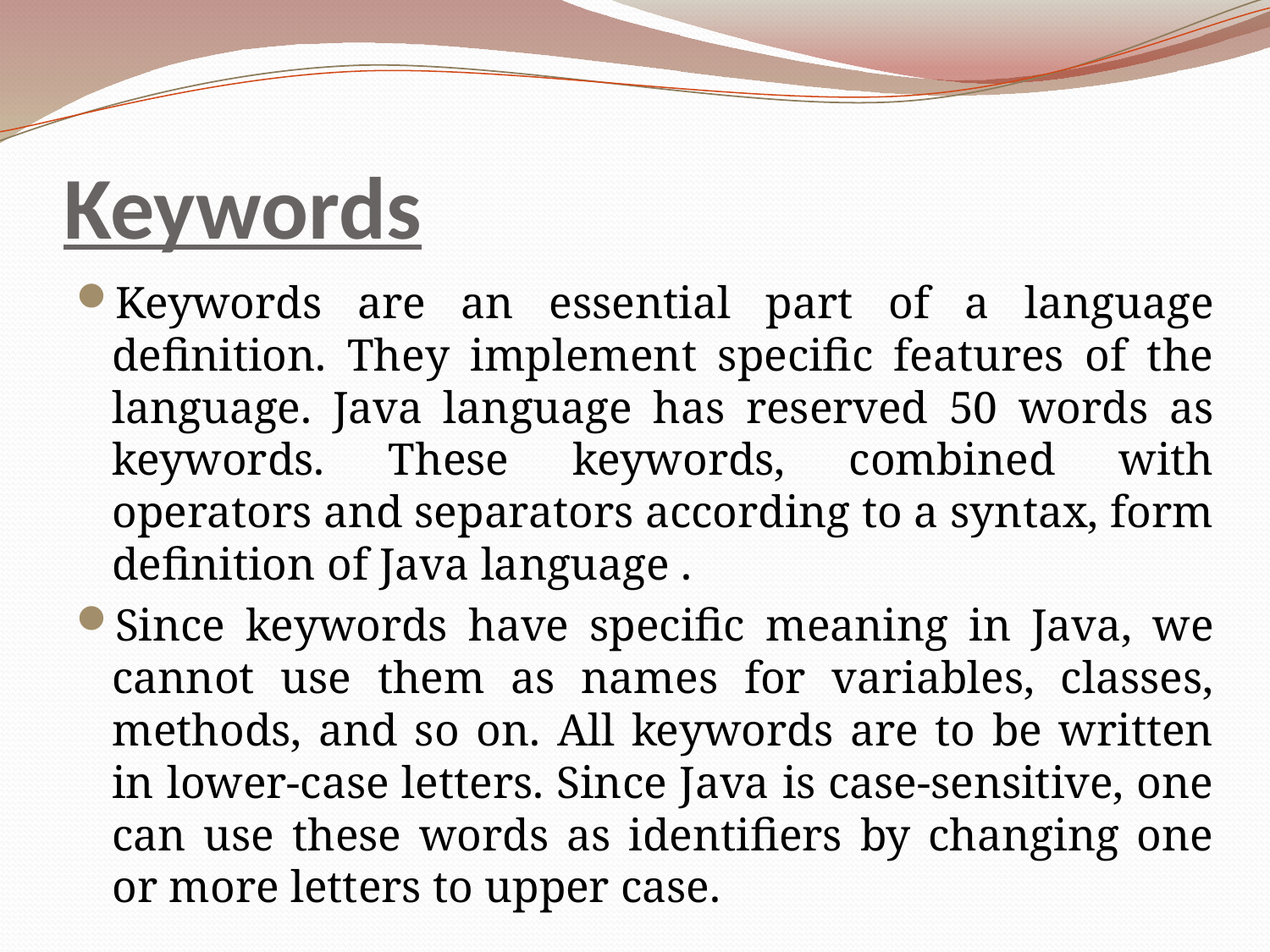

# Keywords
Keywords are an essential part of a language definition. They implement specific features of the language. Java language has reserved 50 words as keywords. These keywords, combined with operators and separators according to a syntax, form definition of Java language .
Since keywords have specific meaning in Java, we cannot use them as names for variables, classes, methods, and so on. All keywords are to be written in lower-case letters. Since Java is case-sensitive, one can use these words as identifiers by changing one or more letters to upper case.